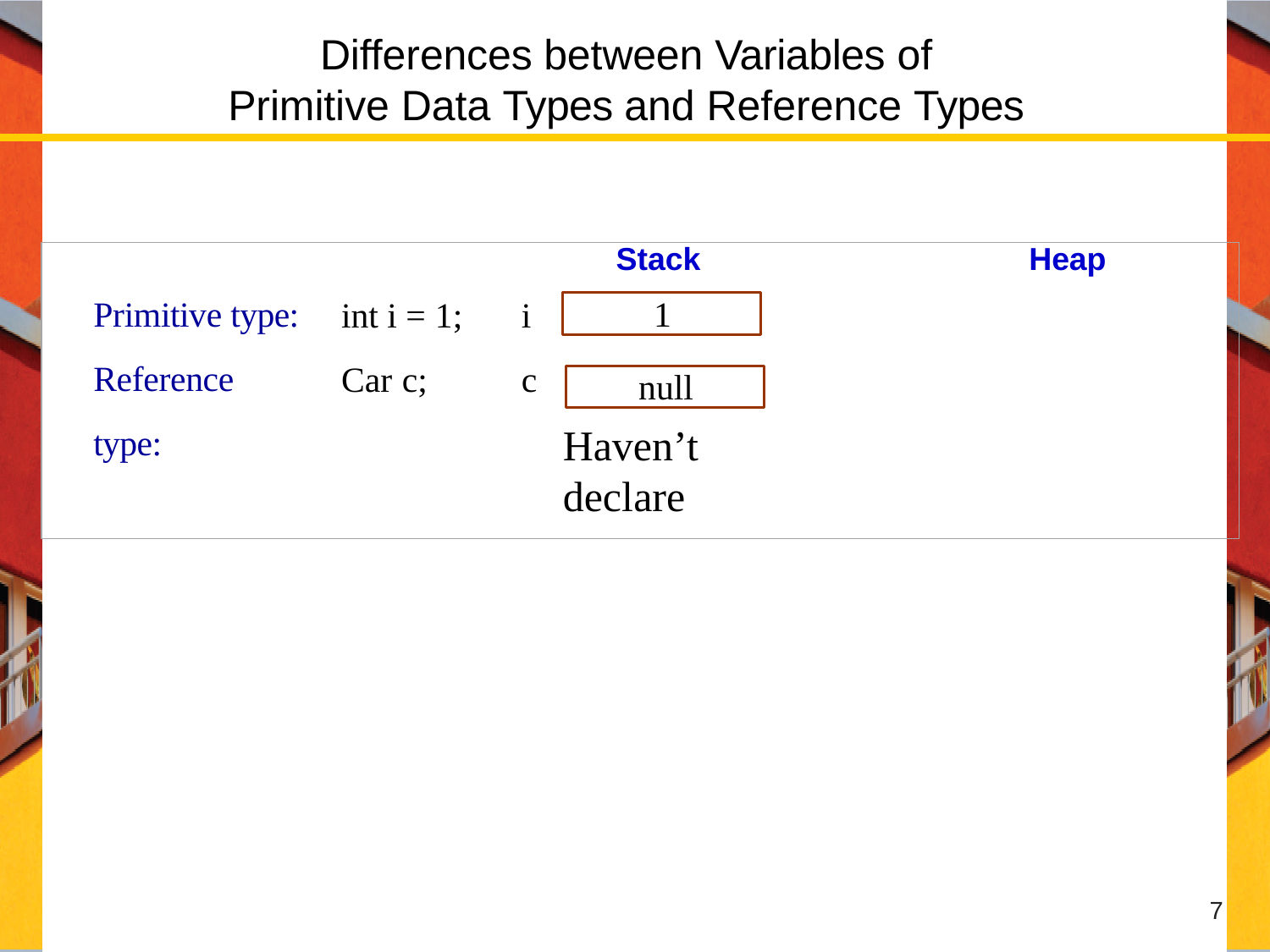

# Differences between Variables of
Primitive Data Types and Reference Types

Stack
Heap

Primitive type:  Reference type:
int i = 1;	i
Car c;	c
1
null
Haven’t declare
7